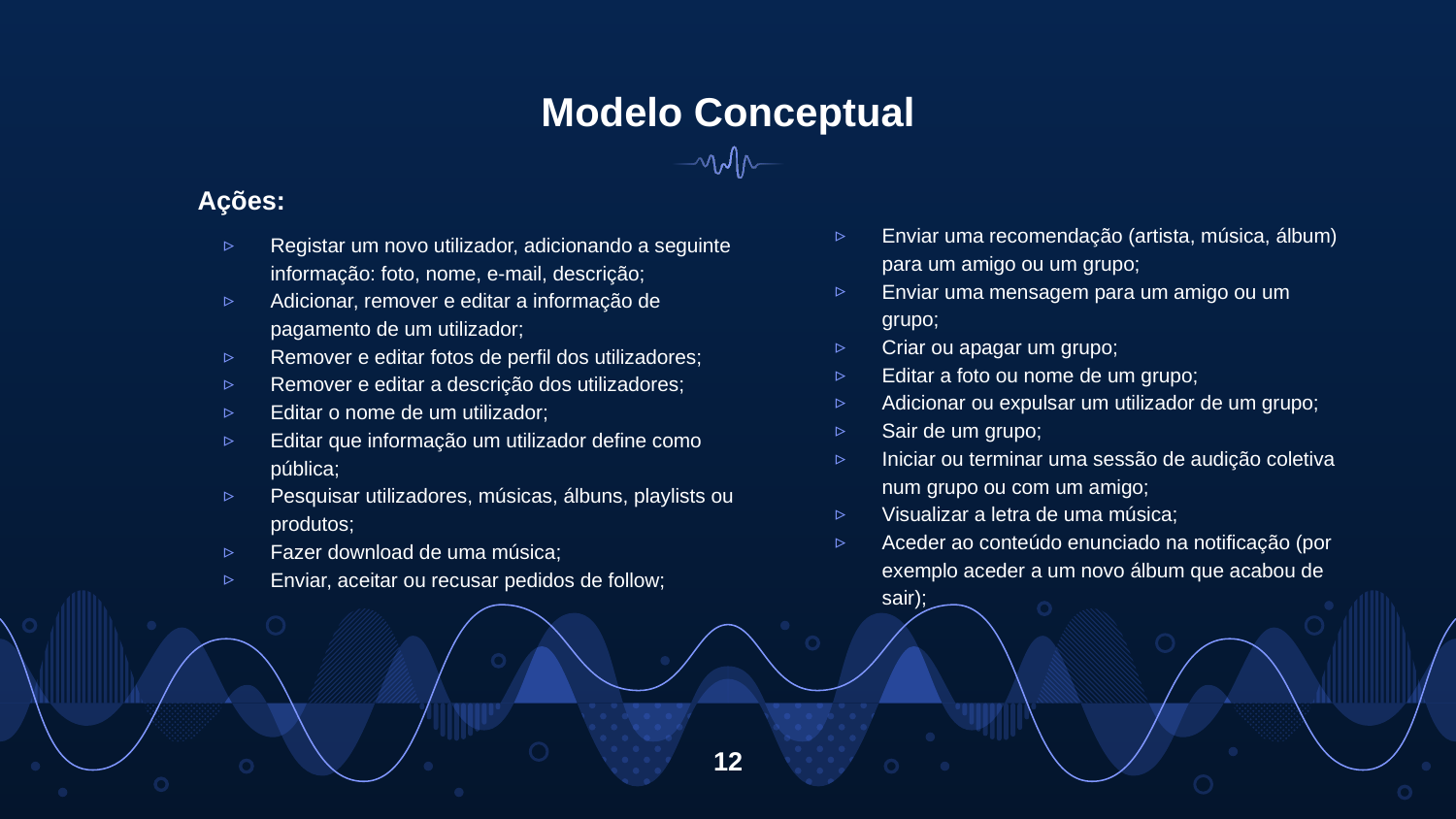

# Modelo Conceptual
Ações:

Enviar uma recomendação (artista, música, álbum) para um amigo ou um grupo;
Enviar uma mensagem para um amigo ou um grupo;
Criar ou apagar um grupo;
Editar a foto ou nome de um grupo;
Adicionar ou expulsar um utilizador de um grupo;
Sair de um grupo;
Iniciar ou terminar uma sessão de audição coletiva num grupo ou com um amigo;
Visualizar a letra de uma música;
Aceder ao conteúdo enunciado na notificação (por exemplo aceder a um novo álbum que acabou de sair);
Registar um novo utilizador, adicionando a seguinte informação: foto, nome, e-mail, descrição;
Adicionar, remover e editar a informação de pagamento de um utilizador;
Remover e editar fotos de perfil dos utilizadores;
Remover e editar a descrição dos utilizadores;
Editar o nome de um utilizador;
Editar que informação um utilizador define como pública;
Pesquisar utilizadores, músicas, álbuns, playlists ou produtos;
Fazer download de uma música;
Enviar, aceitar ou recusar pedidos de follow;
12